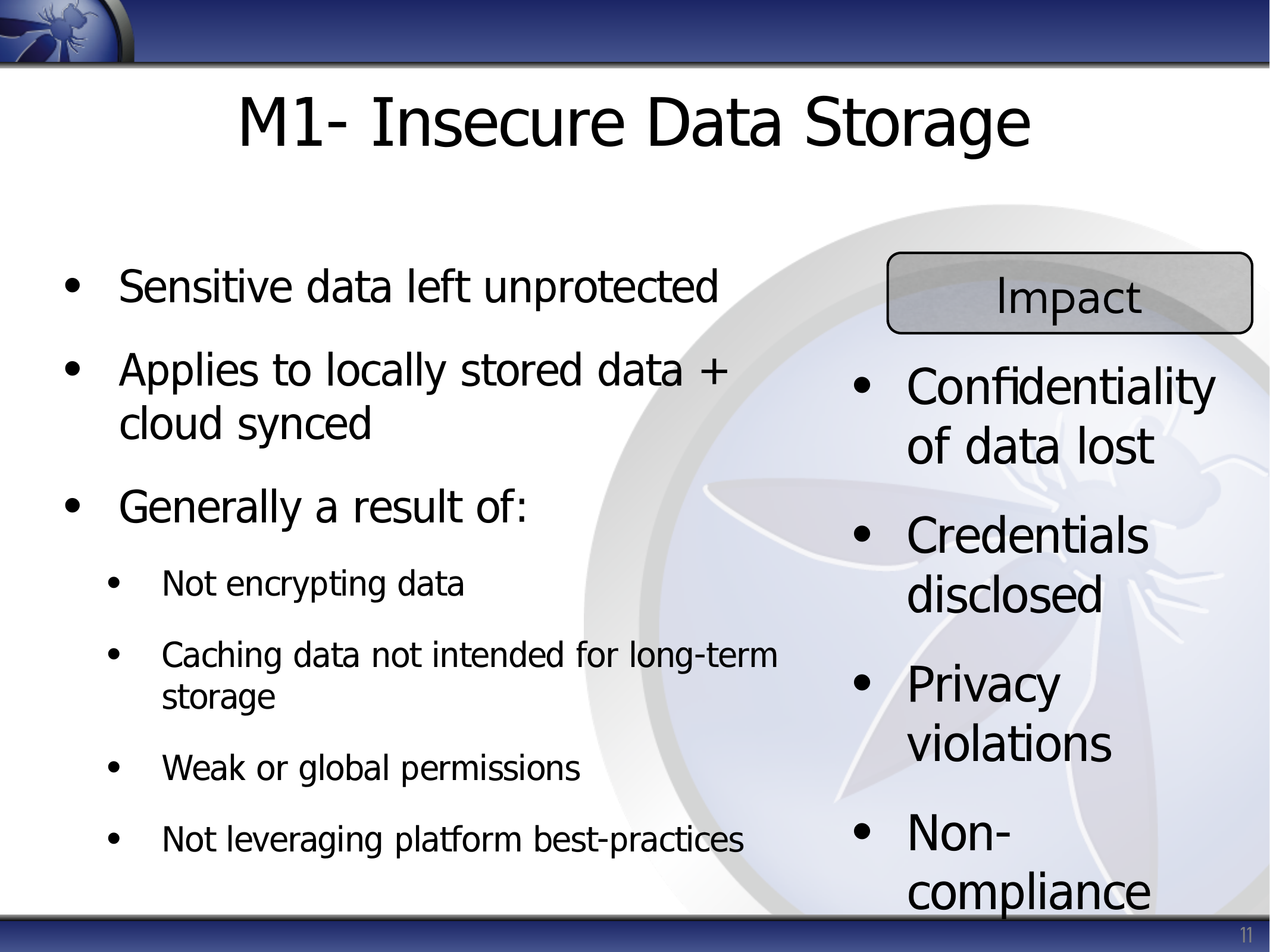

# M1- Insecure Data Storage
Sensitive data left unprotected
Applies to locally stored data + cloud synced
Generally a result of:
Not encrypting data
Caching data not intended for long-term storage
Weak or global permissions
Not leveraging platform best-practices

Impact
Confidentiality of data lost
Credentials disclosed
Privacy violations
Non-compliance

11